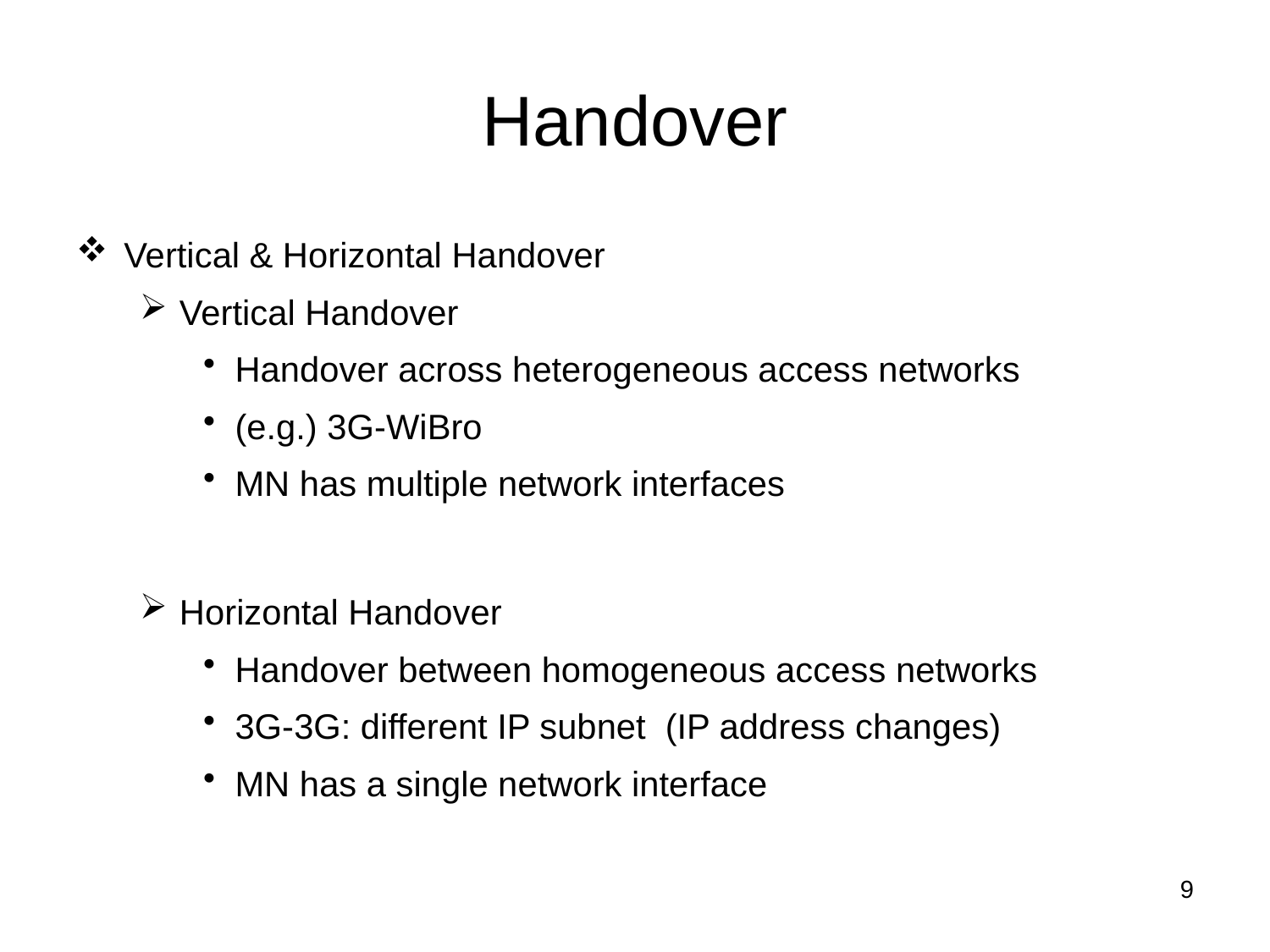

# Handover
Vertical & Horizontal Handover
Vertical Handover
Handover across heterogeneous access networks
(e.g.) 3G-WiBro
MN has multiple network interfaces

Horizontal Handover
Handover between homogeneous access networks
3G-3G: different IP subnet  (IP address changes)
MN has a single network interface
9